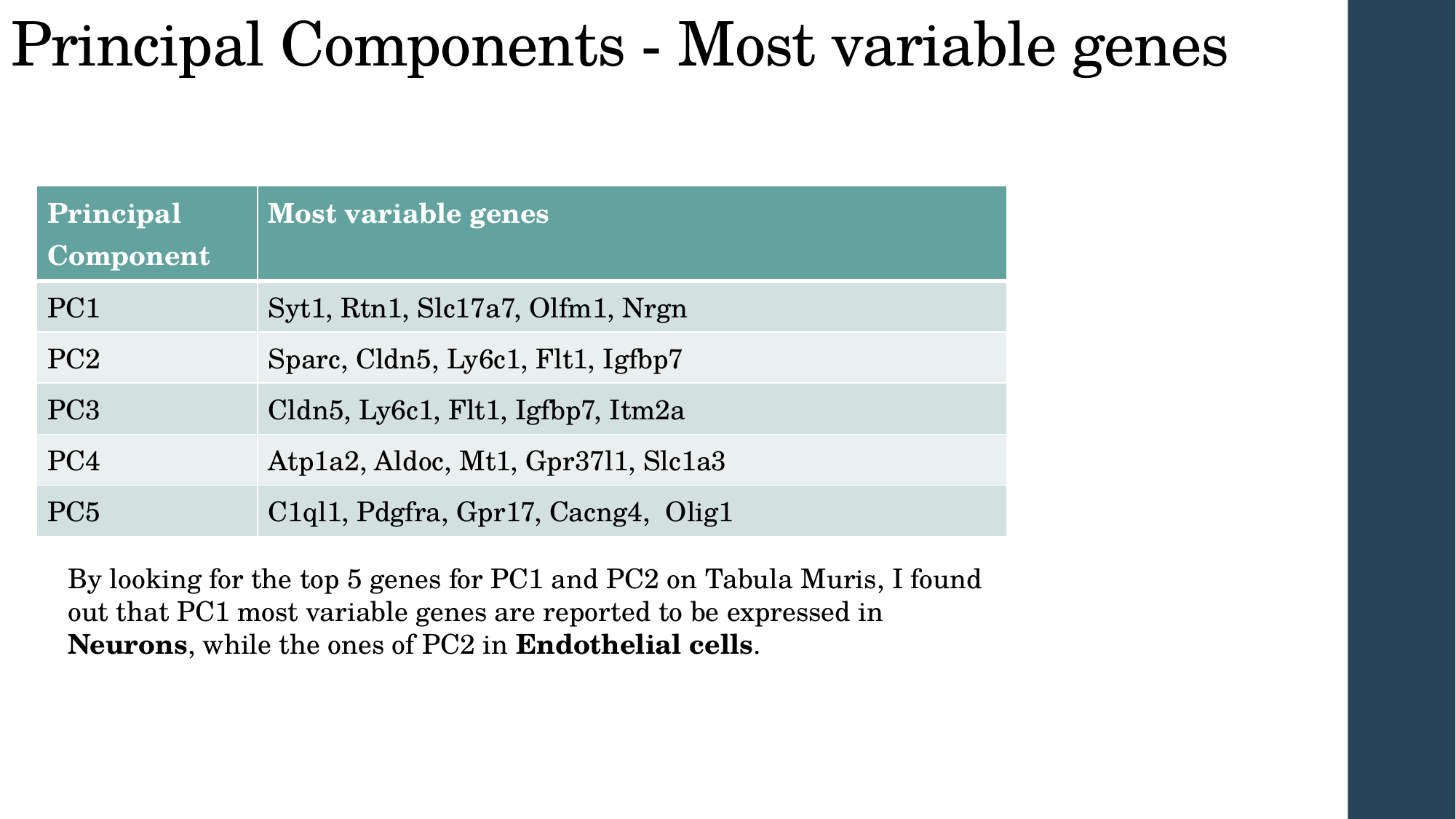

# Principal Components - Most variable genes
| Principal Component | Most variable genes |
| --- | --- |
| PC1 | Syt1, Rtn1, Slc17a7, Olfm1, Nrgn |
| PC2 | Sparc, Cldn5, Ly6c1, Flt1, Igfbp7 |
| PC3 | Cldn5, Ly6c1, Flt1, Igfbp7, Itm2a |
| PC4 | Atp1a2, Aldoc, Mt1, Gpr37l1, Slc1a3 |
| PC5 | C1ql1, Pdgfra, Gpr17, Cacng4, Olig1 |
By looking for the top 5 genes for PC1 and PC2 on Tabula Muris, I found out that PC1 most variable genes are reported to be expressed in Neurons, while the ones of PC2 in Endothelial cells.